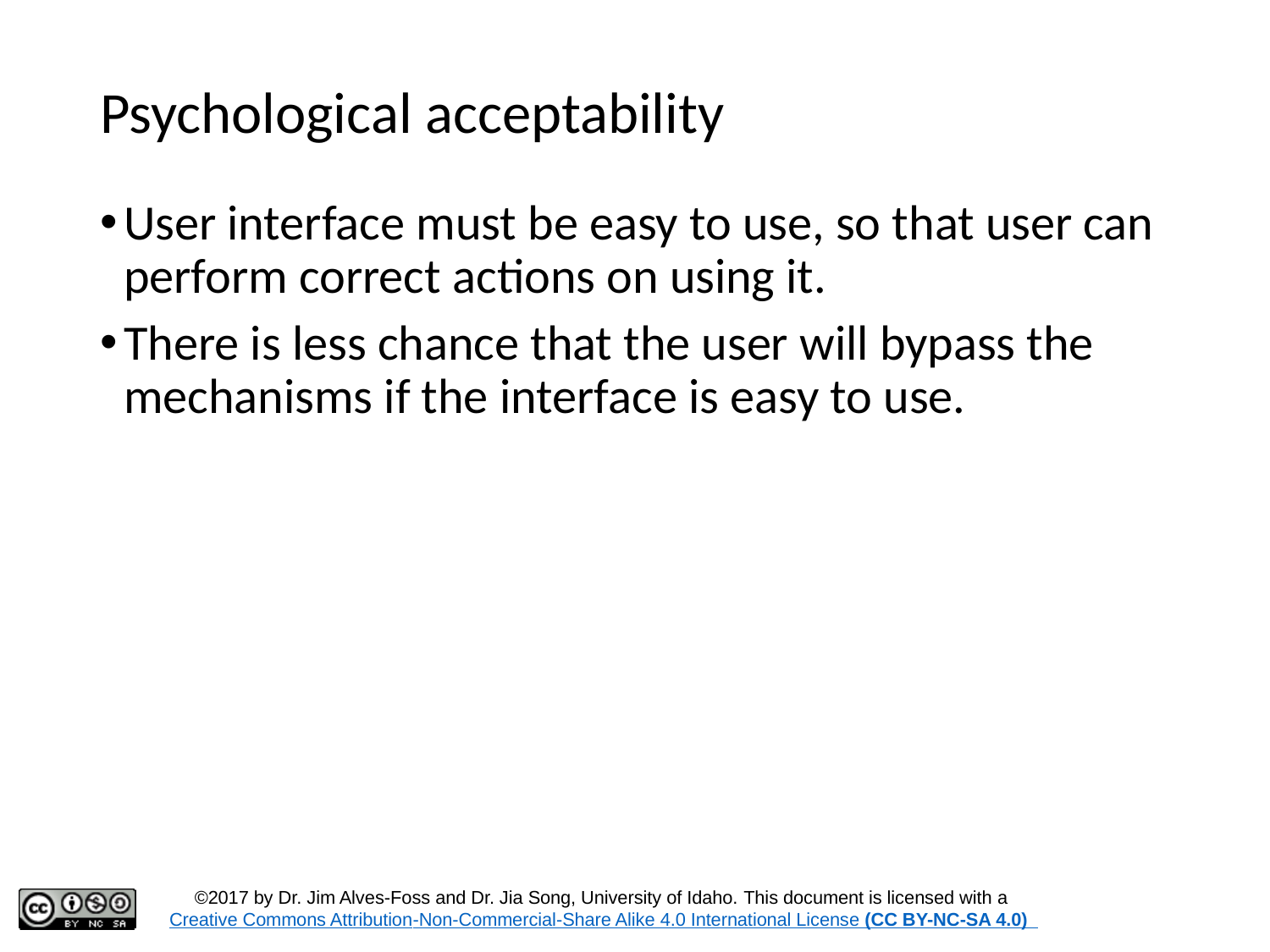

# Psychological acceptability
User interface must be easy to use, so that user can perform correct actions on using it.
There is less chance that the user will bypass the mechanisms if the interface is easy to use.